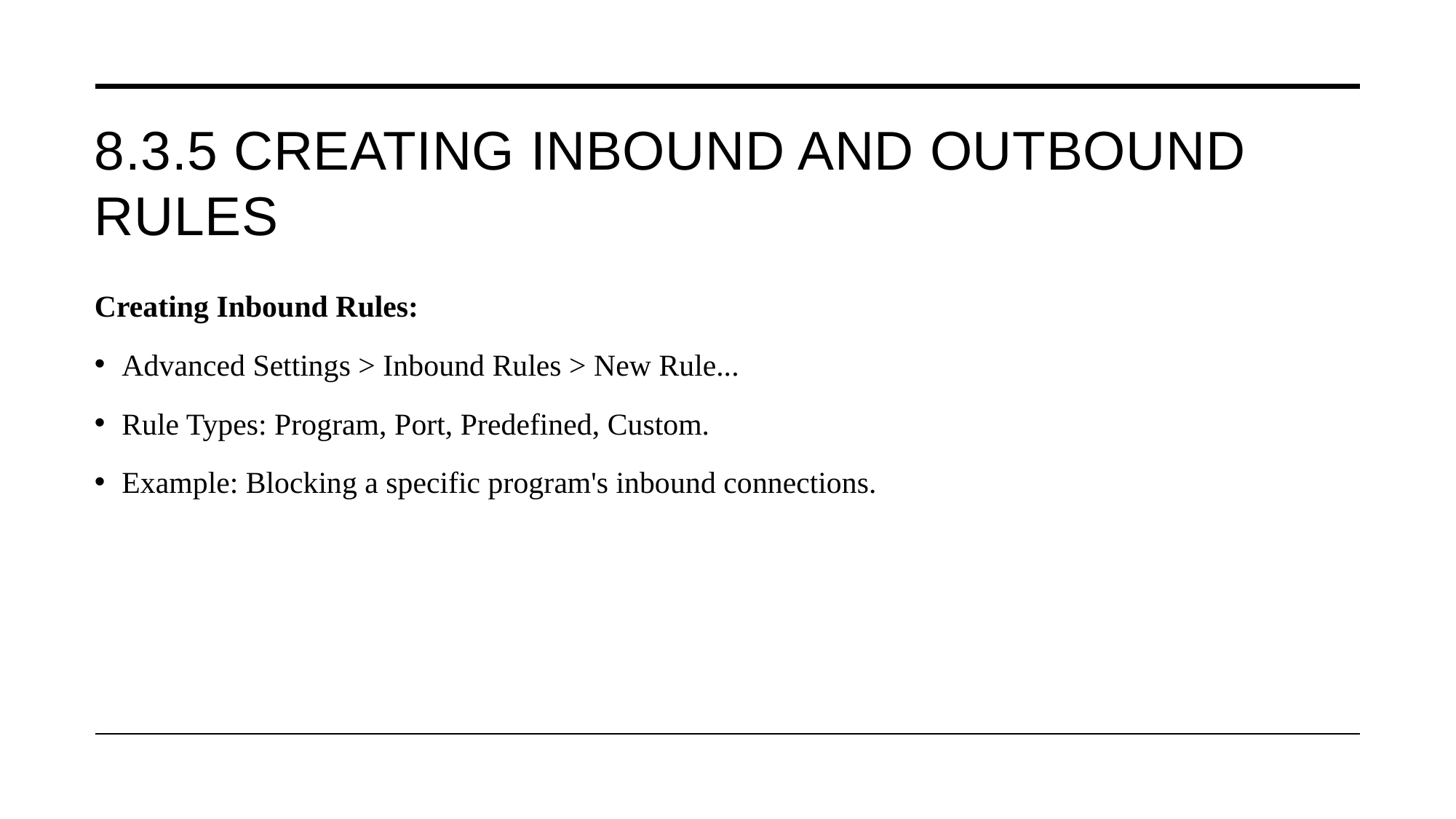

# 8.3.5 Creating Inbound and Outbound Rules
Creating Inbound Rules:
Advanced Settings > Inbound Rules > New Rule...
Rule Types: Program, Port, Predefined, Custom.
Example: Blocking a specific program's inbound connections.